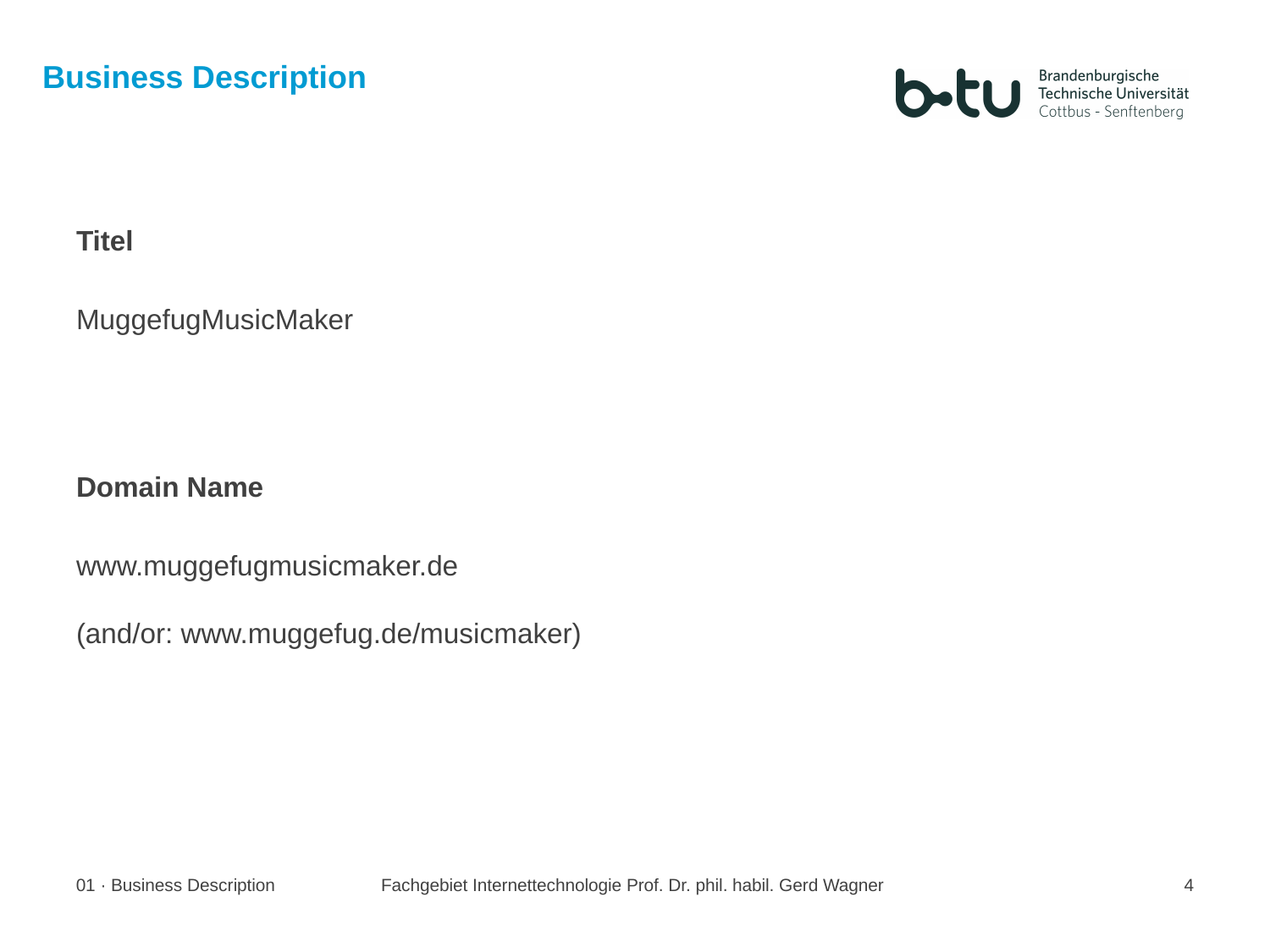

Business Description
Titel

MuggefugMusicMaker

Domain Name

www.muggefugmusicmaker.de
(and/or: www.muggefug.de/musicmaker)

Fachgebiet Internettechnologie Prof. Dr. phil. habil. Gerd Wagner
01 · Business Description
4